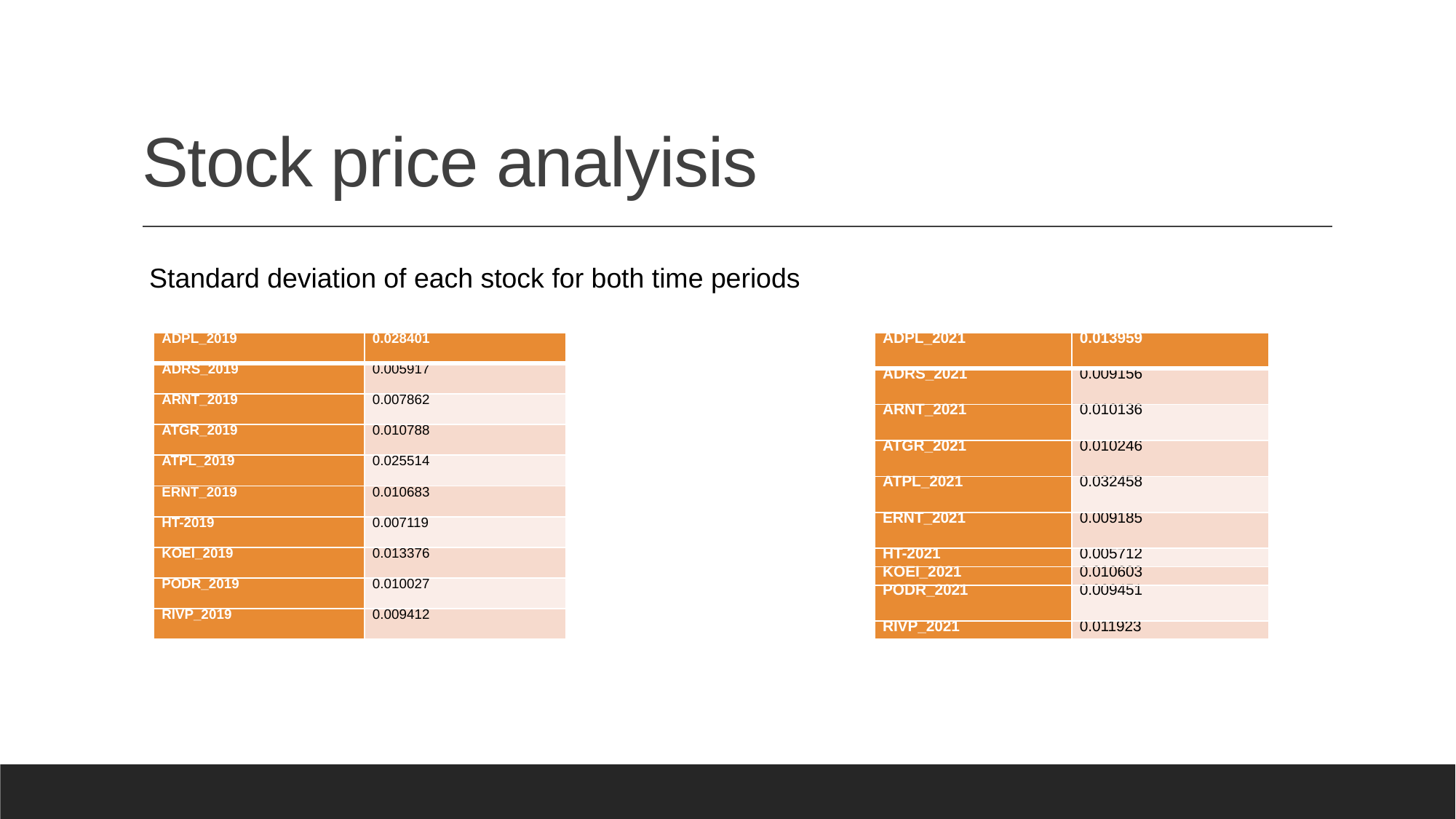

# Stock price analyisis
 Standard deviation of each stock for both time periods

| ADPL\_2019 | 0.028401 |
| --- | --- |
| ADRS\_2019 | 0.005917 |
| ARNT\_2019 | 0.007862 |
| ATGR\_2019 | 0.010788 |
| ATPL\_2019 | 0.025514 |
| ERNT\_2019 | 0.010683 |
| HT-2019 | 0.007119 |
| KOEI\_2019 | 0.013376 |
| PODR\_2019 | 0.010027 |
| RIVP\_2019 | 0.009412 |
| ADPL\_2021 | 0.013959 |
| --- | --- |
| ADRS\_2021 | 0.009156 |
| ARNT\_2021 | 0.010136 |
| ATGR\_2021 | 0.010246 |
| ATPL\_2021 | 0.032458 |
| ERNT\_2021 | 0.009185 |
| HT-2021 | 0.005712 |
| KOEI\_2021 | 0.010603 |
| PODR\_2021 | 0.009451 |
| RIVP\_2021 | 0.011923 |